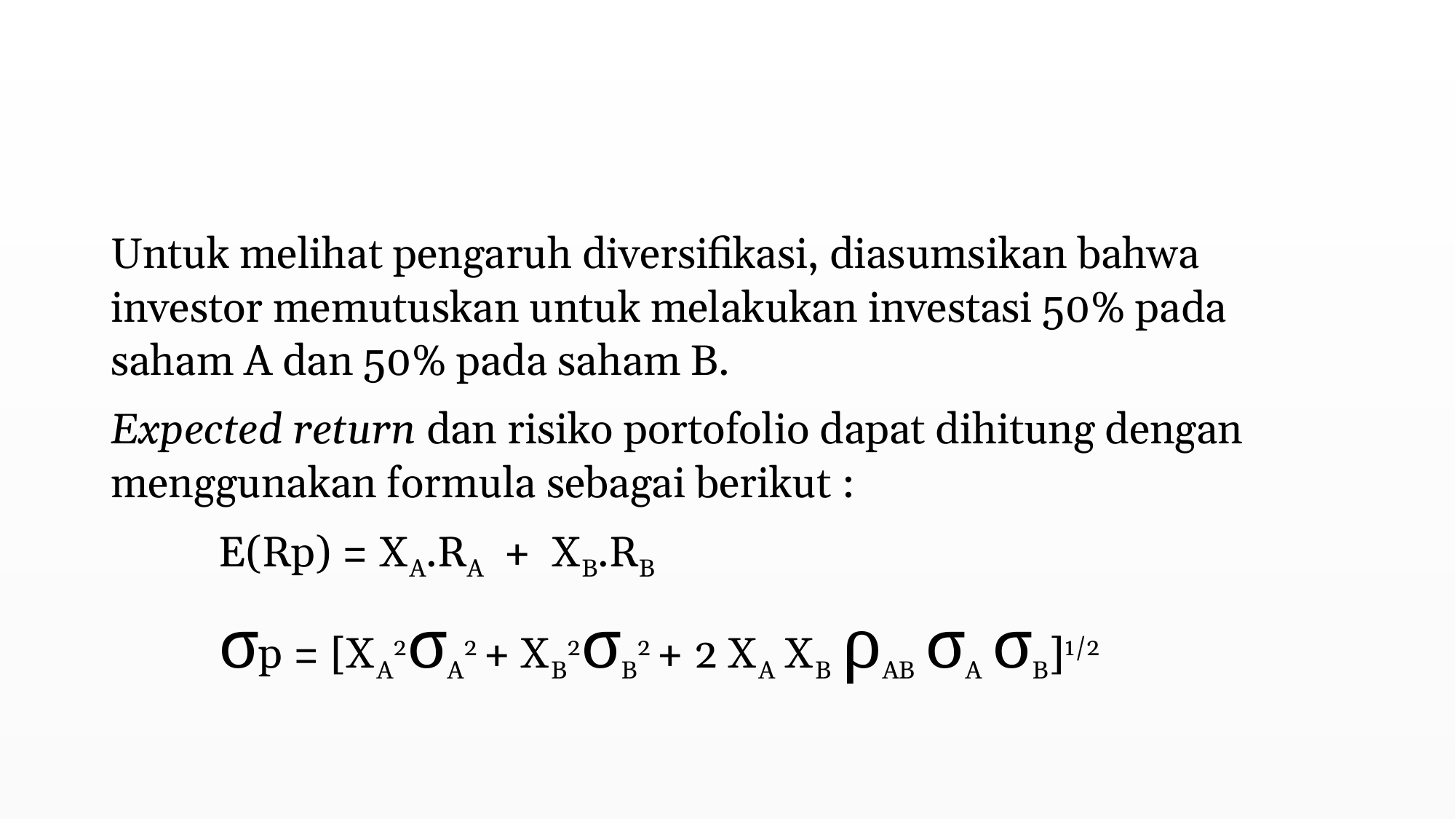

#
Untuk melihat pengaruh diversifikasi, diasumsikan bahwa investor memutuskan untuk melakukan investasi 50% pada saham A dan 50% pada saham B.
Expected return dan risiko portofolio dapat dihitung dengan menggunakan formula sebagai berikut :
E(Rp) = XA.RA  +  XB.RB
σp = [XA2σA2 + XB2σB2 + 2 XA XB ρAB σA σB]1/2